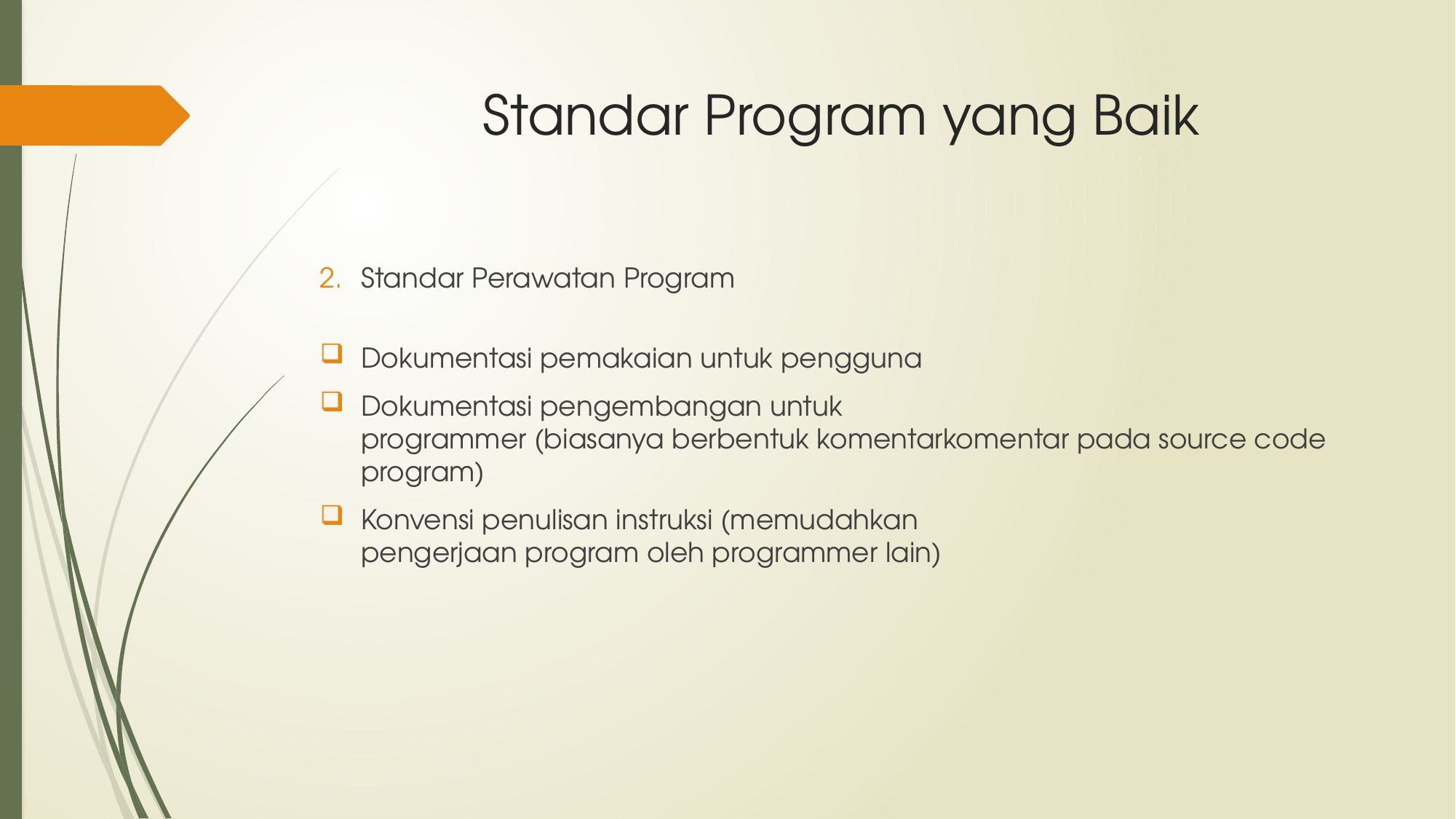

# Standar Program yang Baik
Standar Perawatan Program
Dokumentasi pemakaian untuk pengguna
Dokumentasi pengembangan untuk
programmer (biasanya berbentuk komentarkomentar pada source code program)
Konvensi penulisan instruksi (memudahkan
pengerjaan program oleh programmer lain)